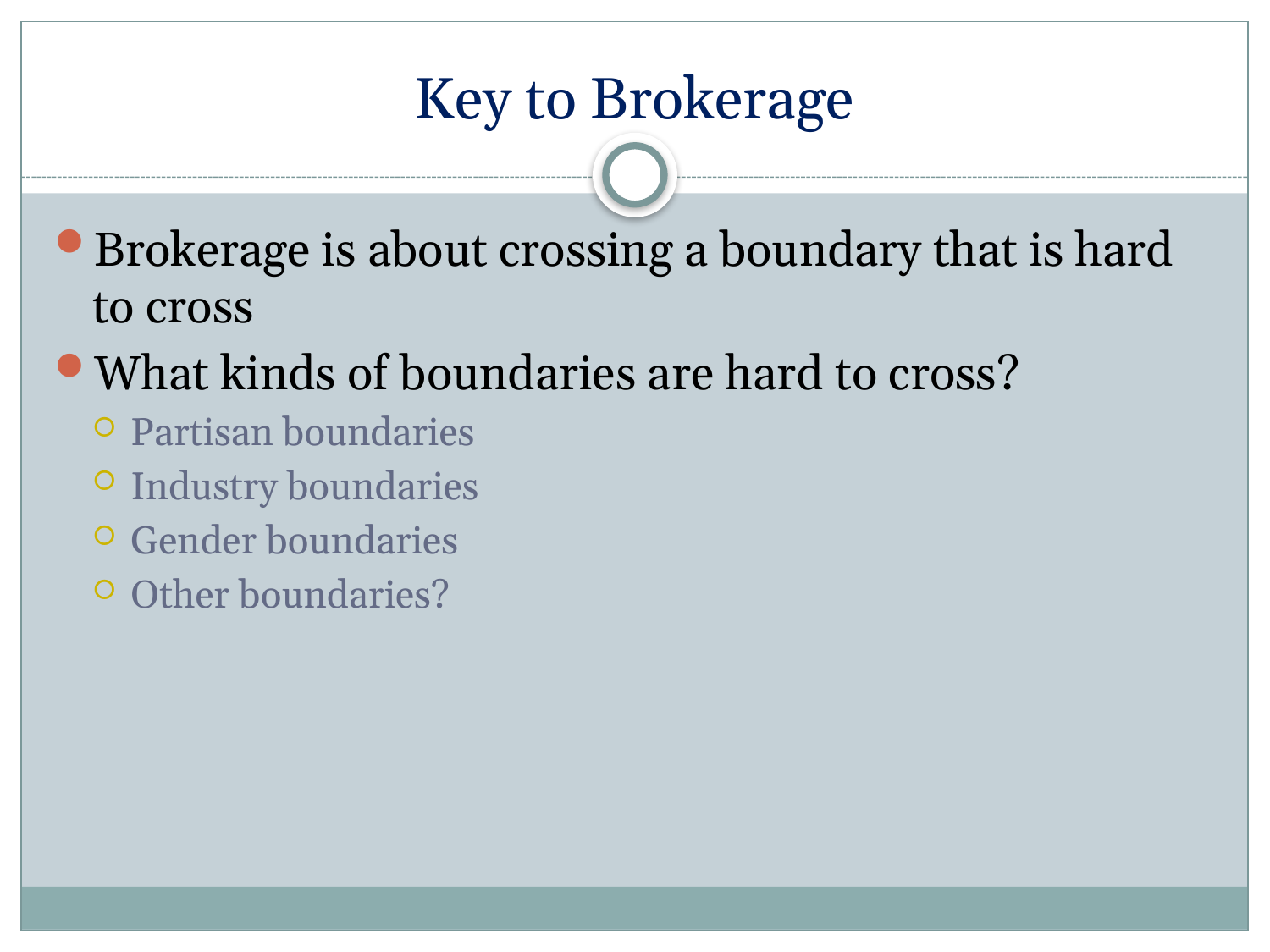

# Key to Brokerage
Brokerage is about crossing a boundary that is hard to cross
What kinds of boundaries are hard to cross?
Partisan boundaries
Industry boundaries
Gender boundaries
Other boundaries?